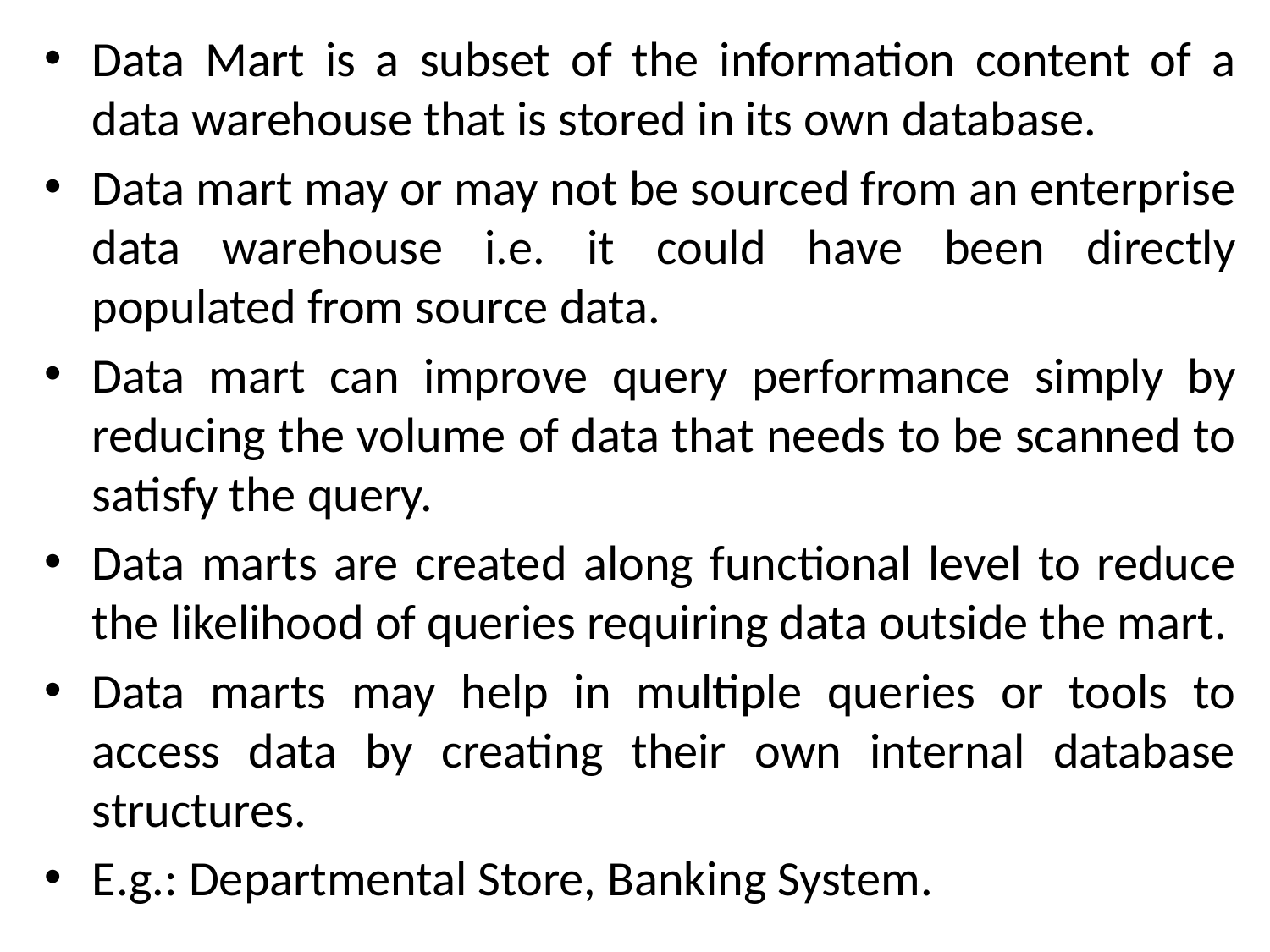

Data Mart is a subset of the information content of a data warehouse that is stored in its own database.
Data mart may or may not be sourced from an enterprise data warehouse i.e. it could have been directly populated from source data.
Data mart can improve query performance simply by reducing the volume of data that needs to be scanned to satisfy the query.
Data marts are created along functional level to reduce the likelihood of queries requiring data outside the mart.
Data marts may help in multiple queries or tools to access data by creating their own internal database structures.
E.g.: Departmental Store, Banking System.